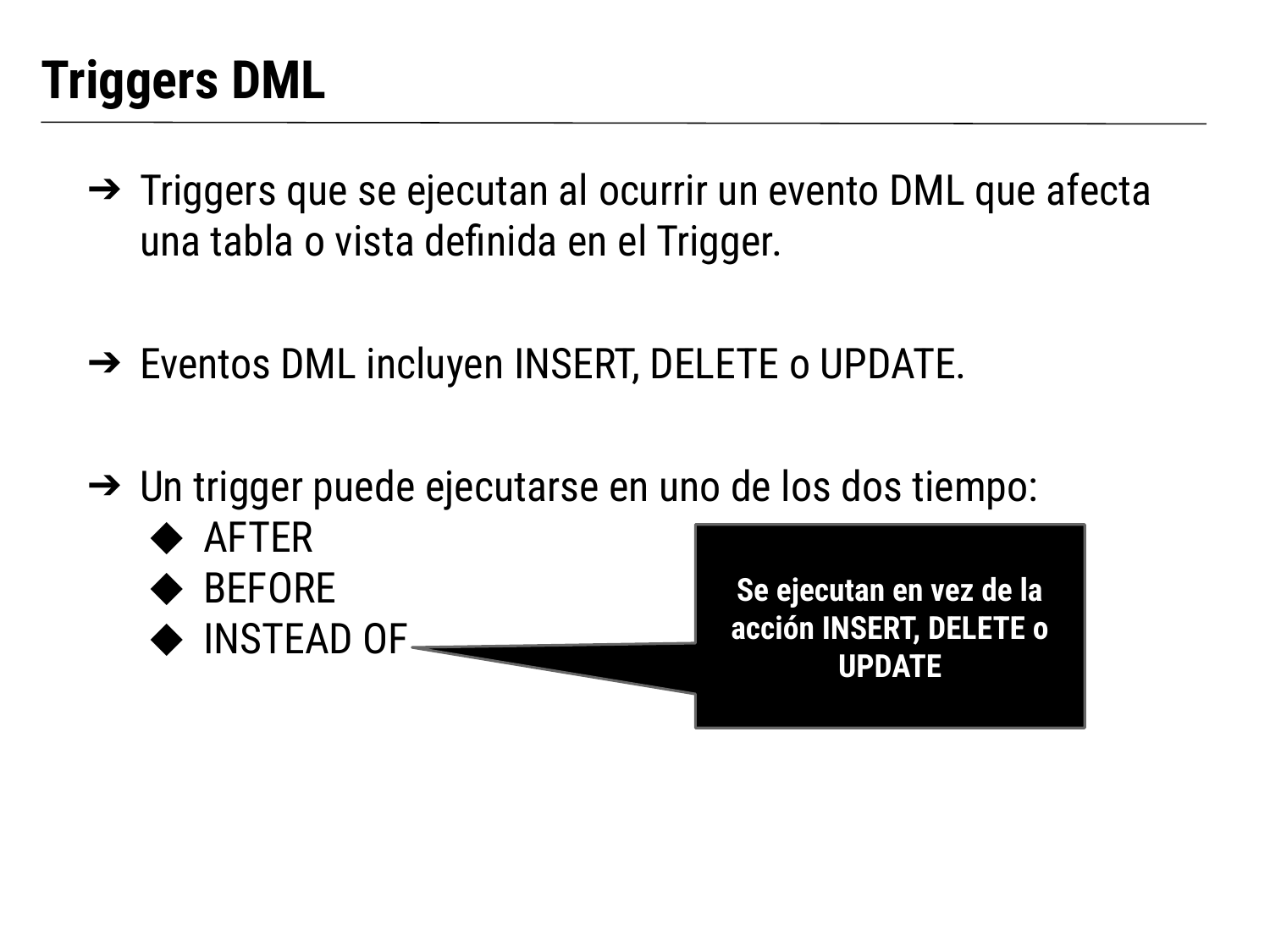

# Triggers DML
Triggers que se ejecutan al ocurrir un evento DML que afecta una tabla o vista definida en el Trigger.

Eventos DML incluyen INSERT, DELETE o UPDATE.

Un trigger puede ejecutarse en uno de los dos tiempo:
AFTER
BEFORE
INSTEAD OF

Se ejecutan en vez de la acción INSERT, DELETE o UPDATE